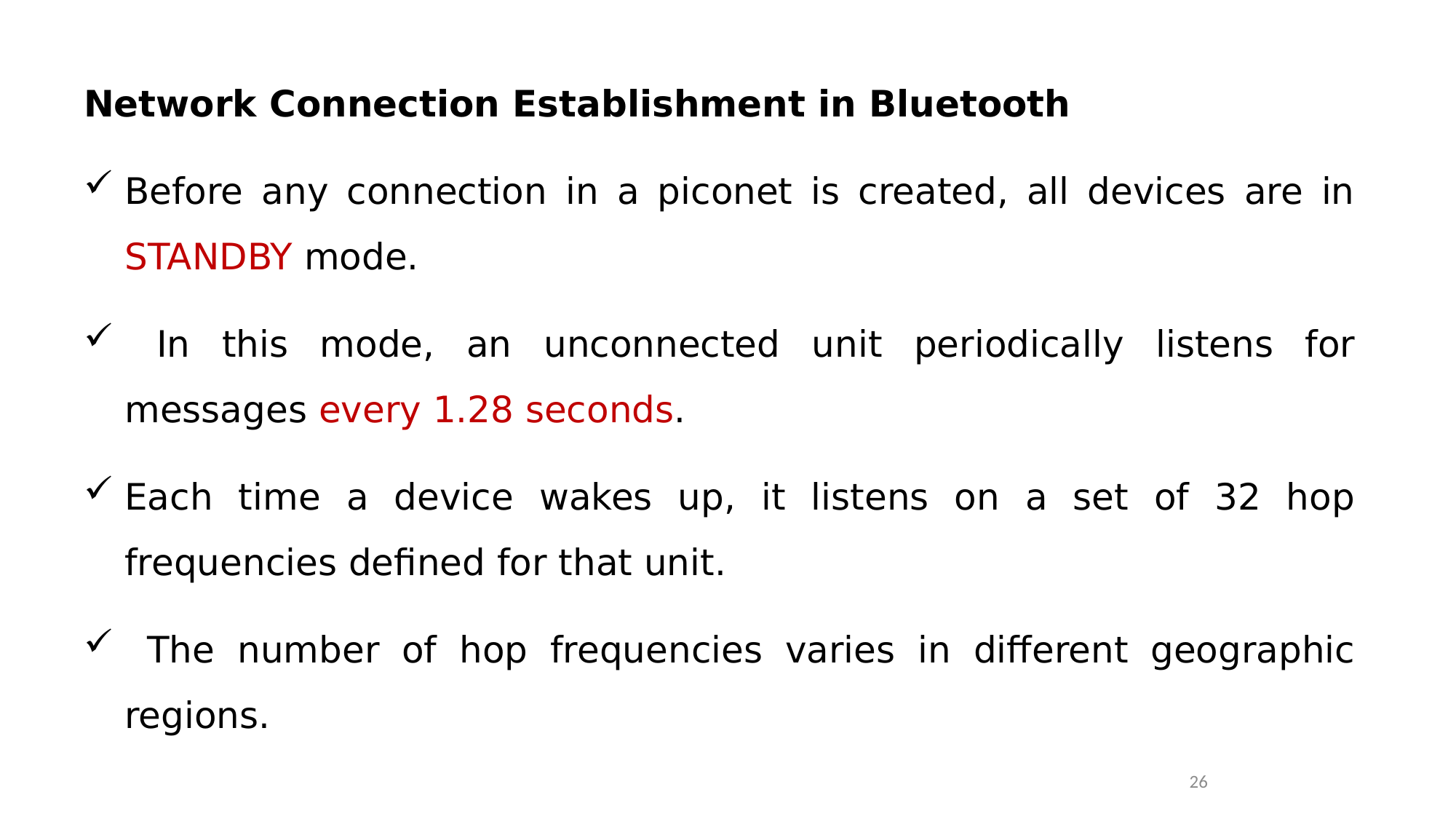

Network Connection Establishment in Bluetooth

Before any connection in a piconet is created, all devices are in STANDBY mode.

 In this mode, an unconnected unit periodically listens for messages every 1.28 seconds.

Each time a device wakes up, it listens on a set of 32 hop frequencies defined for that unit.

 The number of hop frequencies varies in different geographic regions.
26